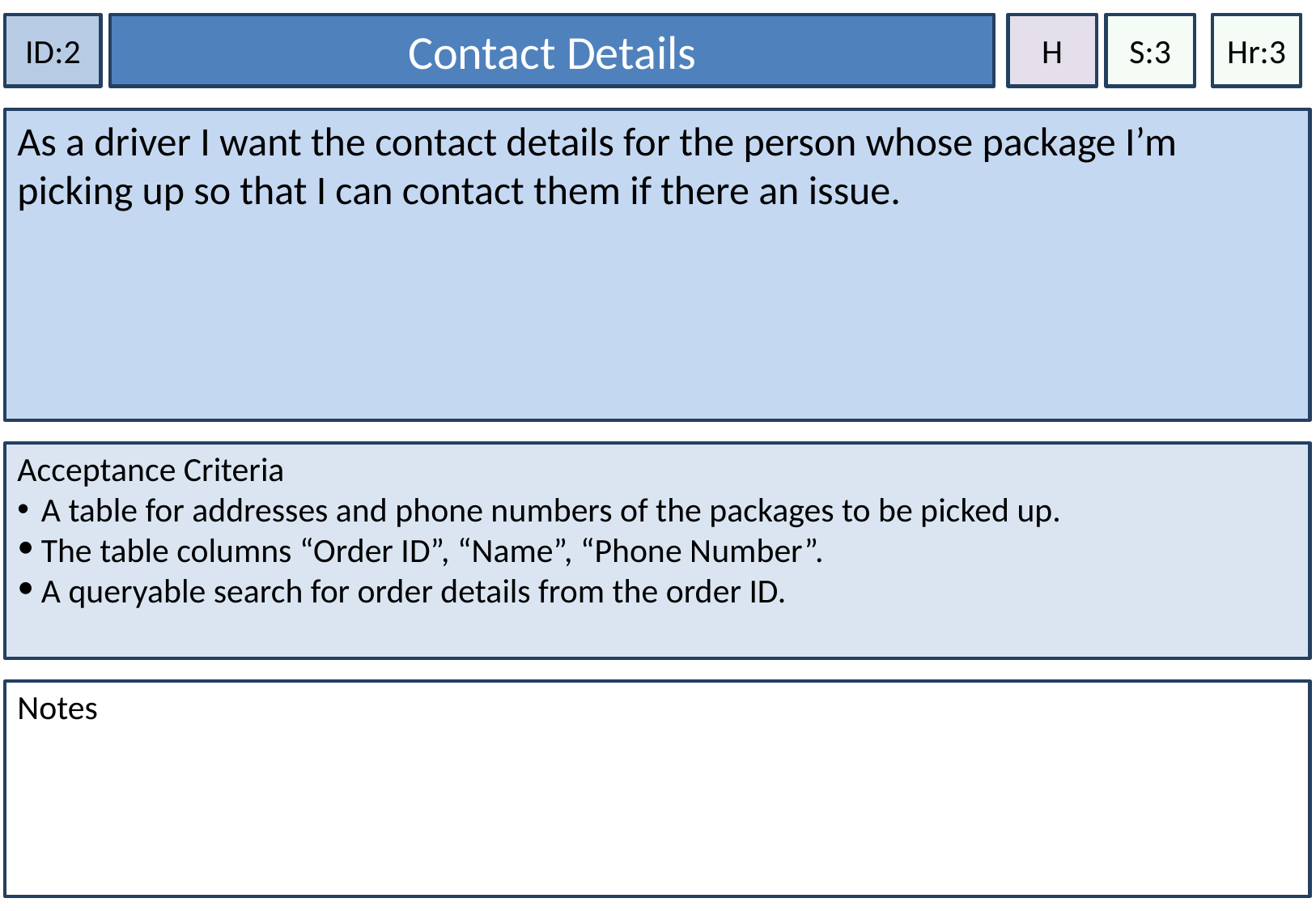

Contact Details
Hr:3
ID:2
H
S:3
As a driver I want the contact details for the person whose package I’m picking up so that I can contact them if there an issue.
Acceptance Criteria
A table for addresses and phone numbers of the packages to be picked up.
The table columns “Order ID”, “Name”, “Phone Number”.
A queryable search for order details from the order ID.
Notes